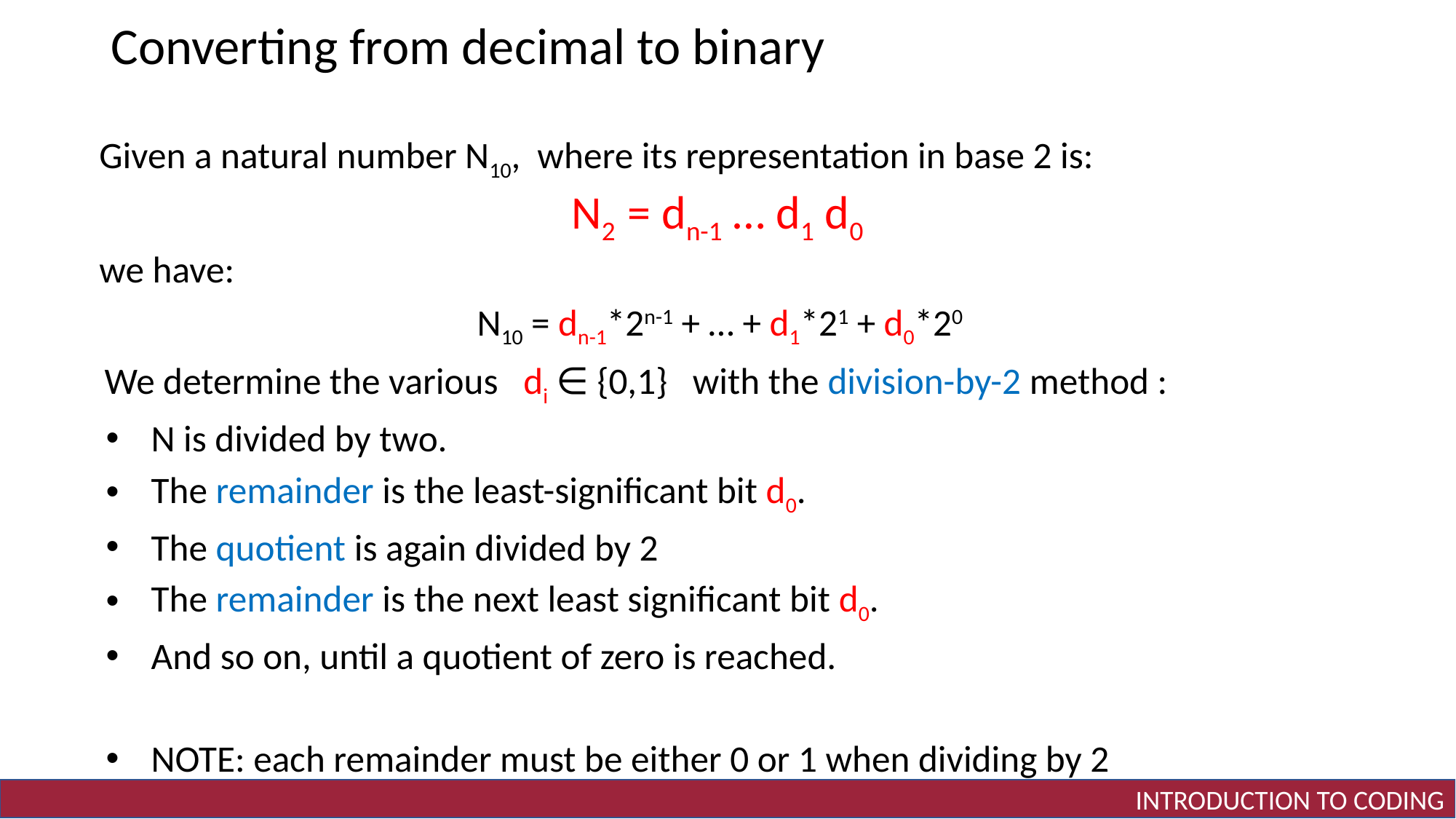

# Converting from decimal to binary
Given a natural number N10,  where its representation in base 2 is:
N2  = dn-1 … d1 d0
we have:
N10 = dn-1*2n-1 + … + d1*21 + d0*20
We determine the various   di ∈ {0,1}   with the division-by-2 method :
N is divided by two.
The remainder is the least-significant bit d0.
The quotient is again divided by 2
The remainder is the next least significant bit d0.
And so on, until a quotient of zero is reached.

NOTE: each remainder must be either 0 or 1 when dividing by 2